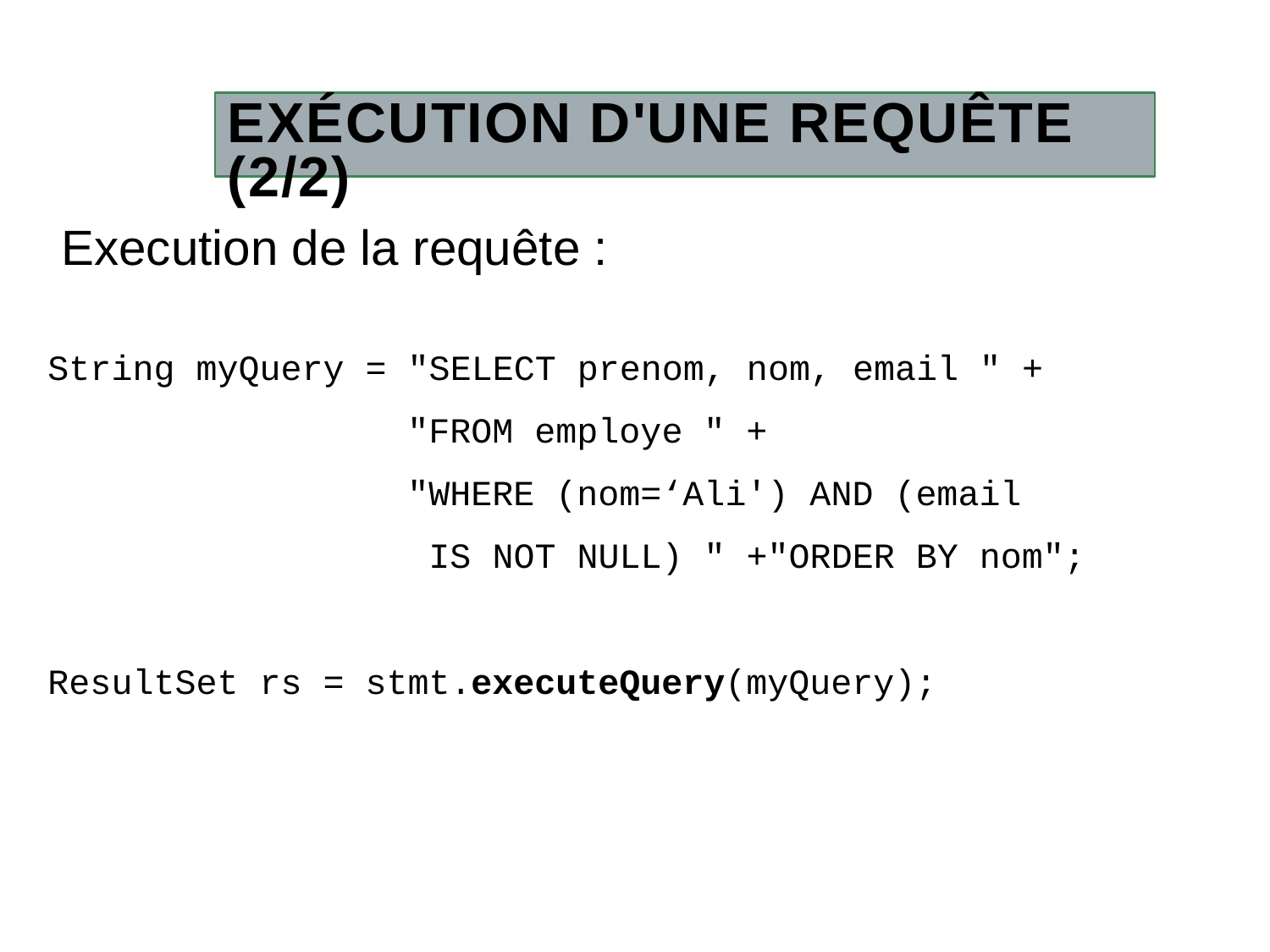

# Exécution d'une requête (2/2)
Execution de la requête :

String myQuery = "SELECT prenom, nom, email " +
                 "FROM employe " +
                 "WHERE (nom=‘Ali') AND (email
                  IS NOT NULL) " +"ORDER BY nom";

ResultSet rs = stmt.executeQuery(myQuery);
14